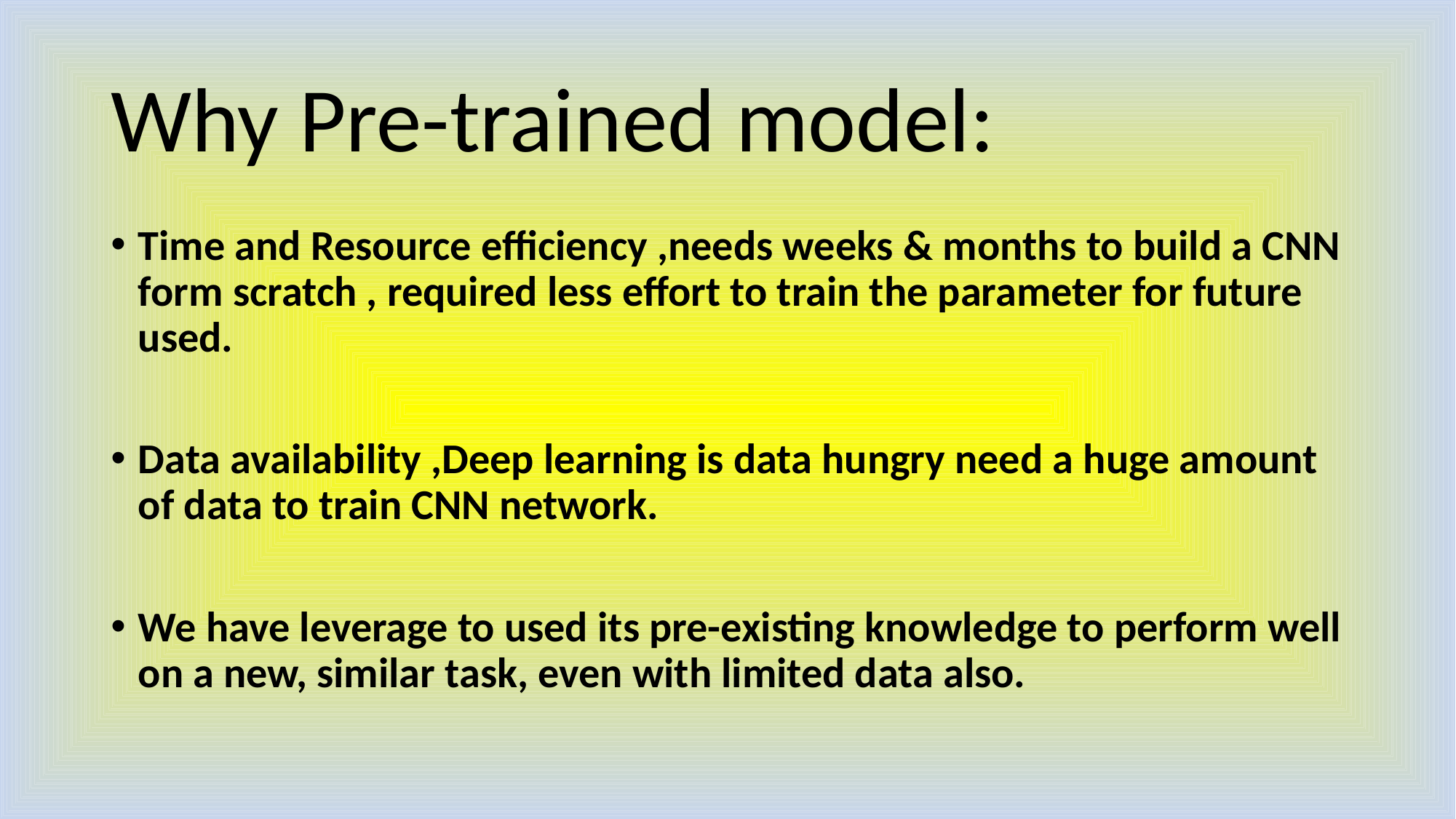

# Why Pre-trained model:
Time and Resource efficiency ,needs weeks & months to build a CNN form scratch , required less effort to train the parameter for future used.

Data availability ,Deep learning is data hungry need a huge amount of data to train CNN network.

We have leverage to used its pre-existing knowledge to perform well on a new, similar task, even with limited data also.